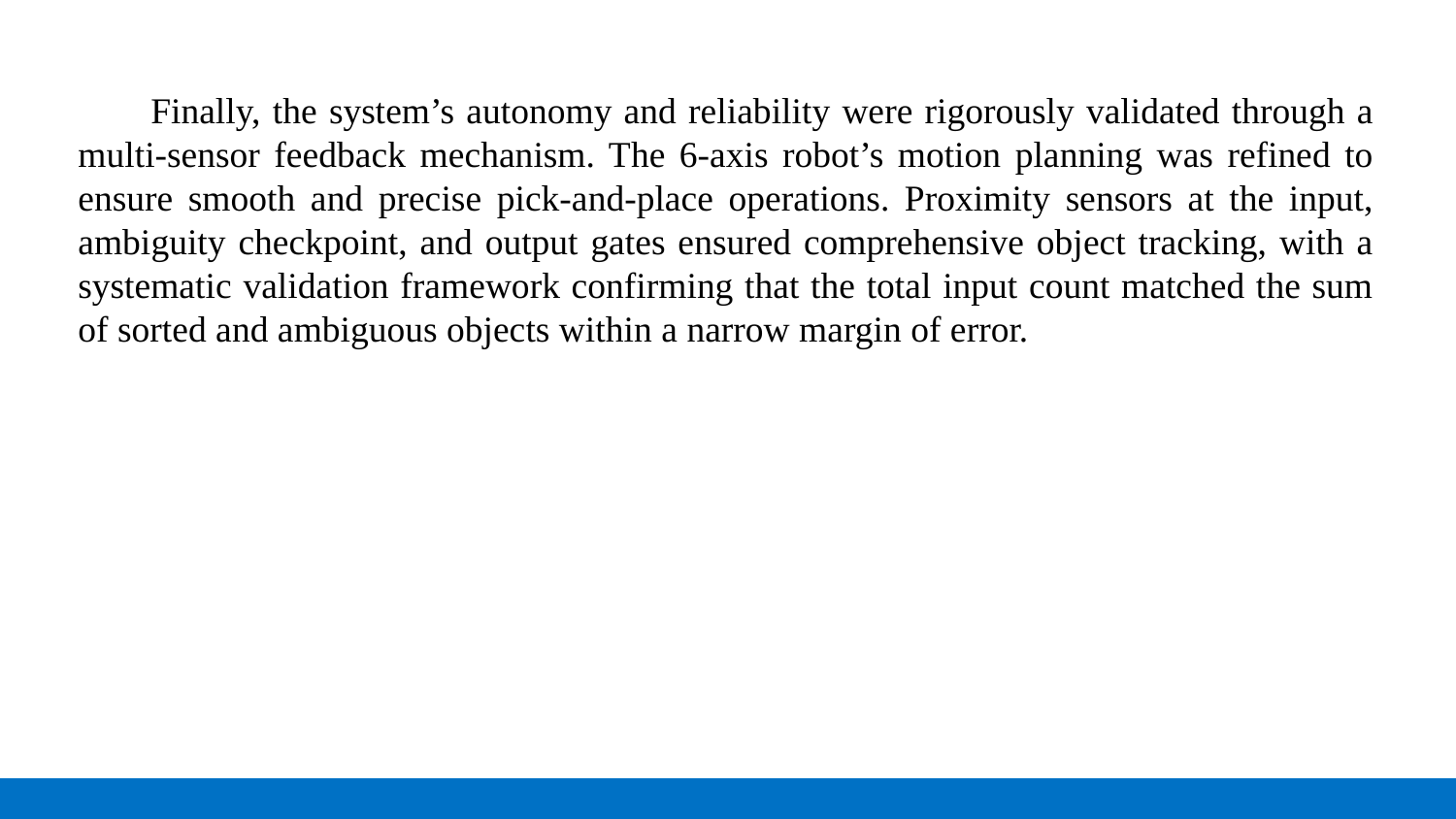

Finally, the system’s autonomy and reliability were rigorously validated through a multi-sensor feedback mechanism. The 6-axis robot’s motion planning was refined to ensure smooth and precise pick-and-place operations. Proximity sensors at the input, ambiguity checkpoint, and output gates ensured comprehensive object tracking, with a systematic validation framework confirming that the total input count matched the sum of sorted and ambiguous objects within a narrow margin of error.
#